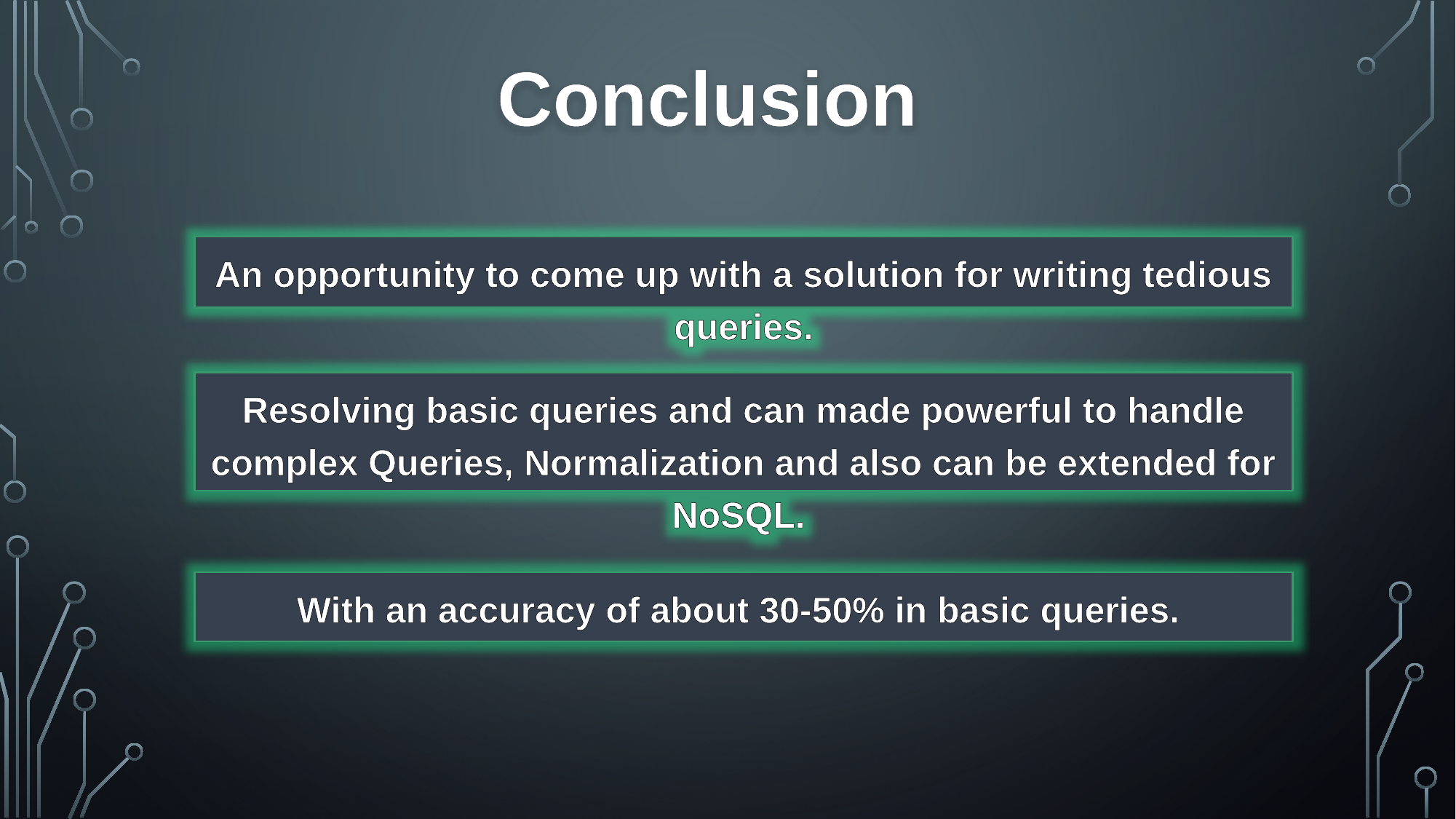

Conclusion
An opportunity to come up with a solution for writing tedious queries.
Resolving basic queries and can made powerful to handle complex Queries, Normalization and also can be extended for NoSQL.
With an accuracy of about 30-50% in basic queries.